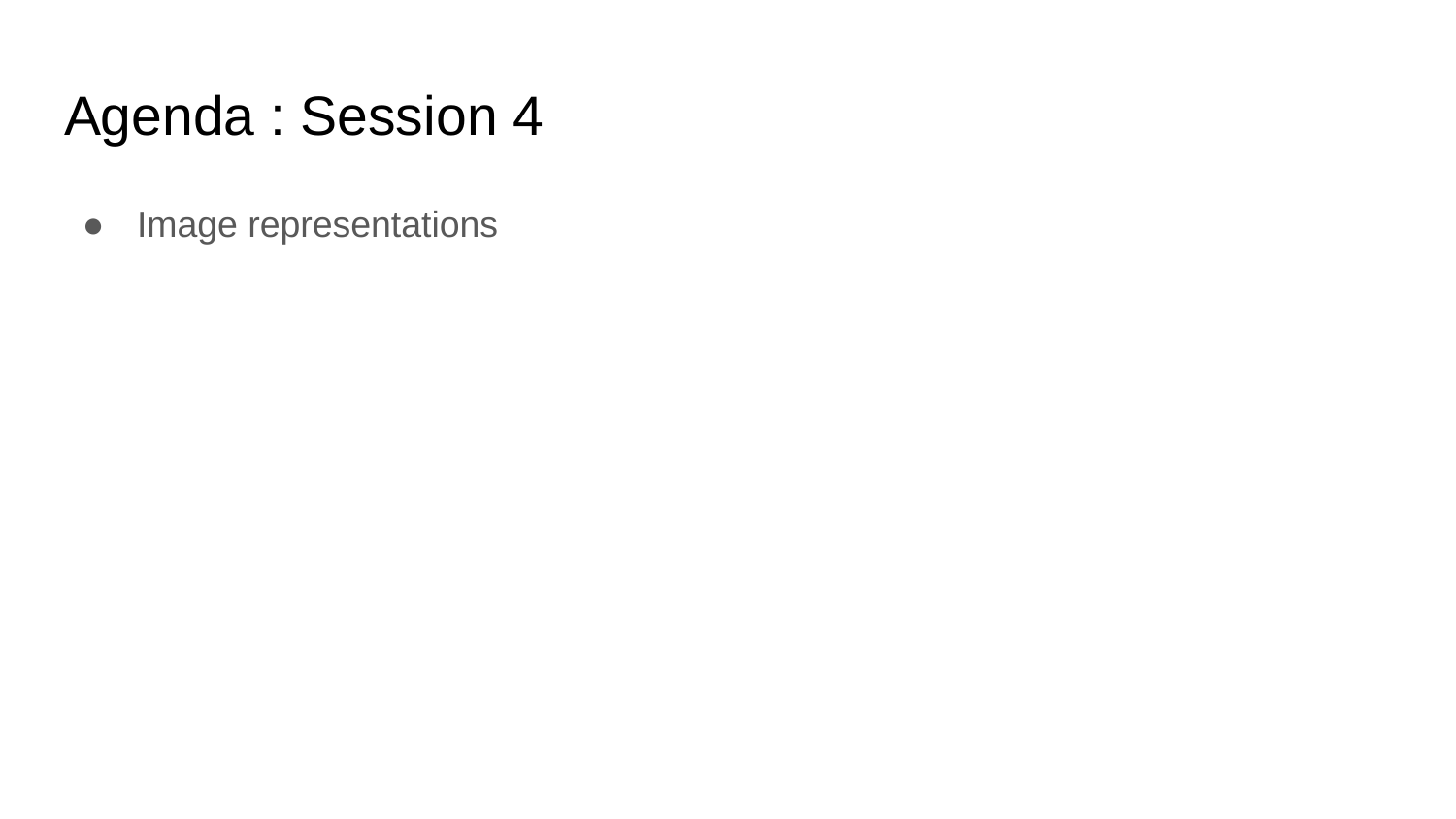

# Agenda : Session 4
Image representations